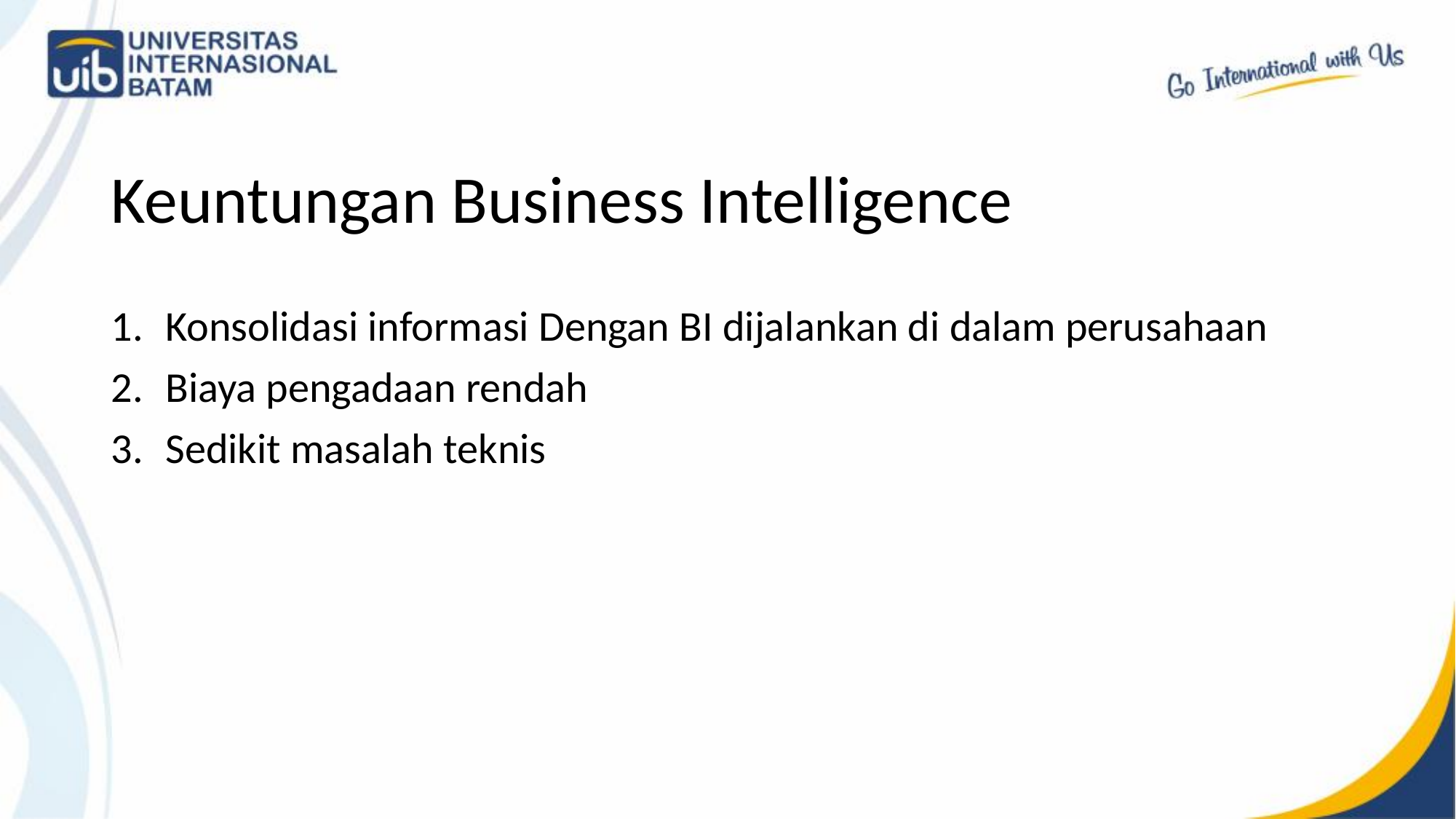

# Keuntungan Business Intelligence
Konsolidasi informasi Dengan BI dijalankan di dalam perusahaan
Biaya pengadaan rendah
Sedikit masalah teknis